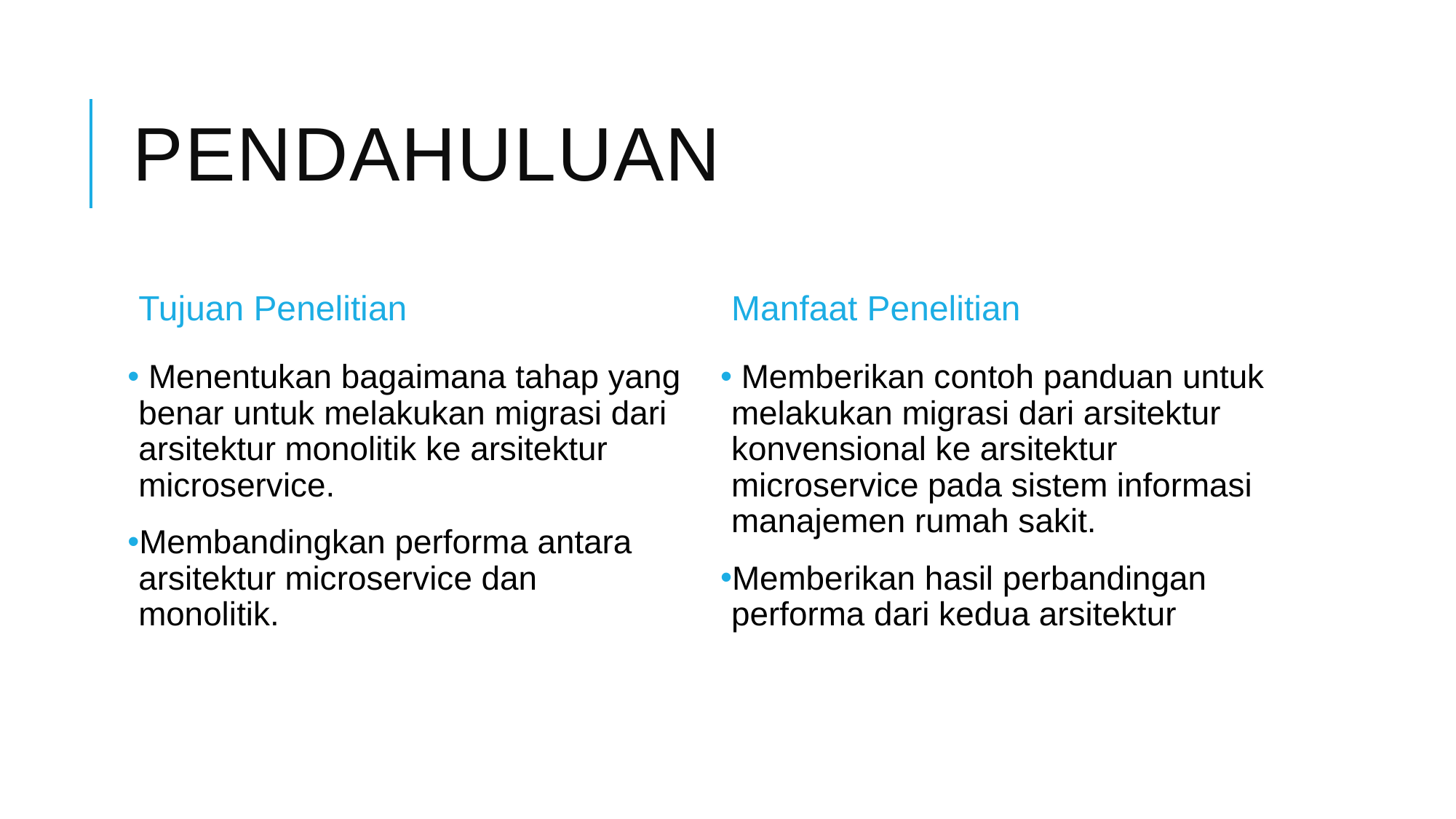

# pendahuluan
Tujuan Penelitian
Manfaat Penelitian
 Menentukan bagaimana tahap yang benar untuk melakukan migrasi dari arsitektur monolitik ke arsitektur microservice.
Membandingkan performa antara arsitektur microservice dan monolitik.
 Memberikan contoh panduan untuk melakukan migrasi dari arsitektur konvensional ke arsitektur microservice pada sistem informasi manajemen rumah sakit.
Memberikan hasil perbandingan performa dari kedua arsitektur